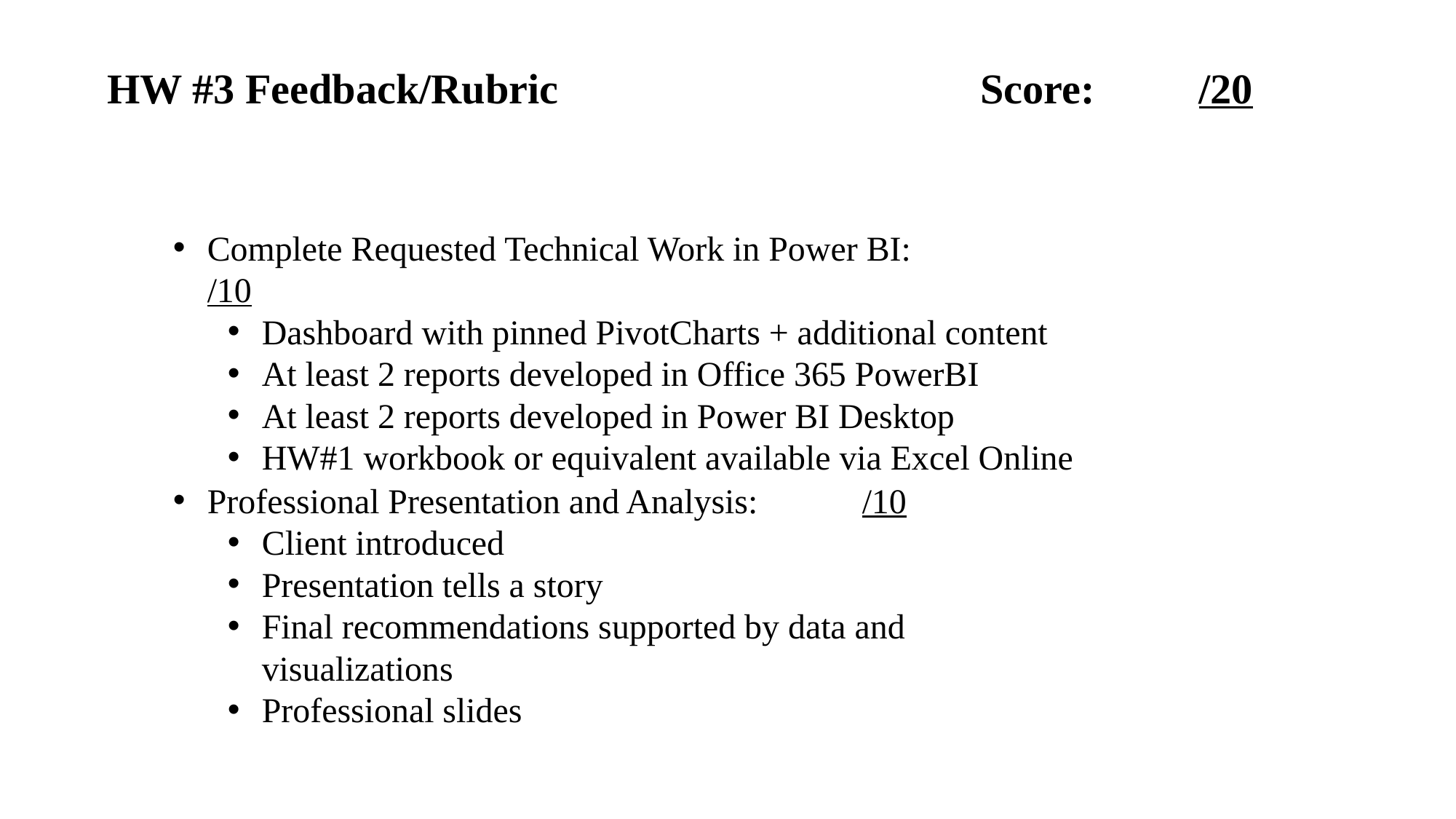

HW #3 Feedback/Rubric				Score:	/20
Complete Requested Technical Work in Power BI:		/10
Dashboard with pinned PivotCharts + additional content
At least 2 reports developed in Office 365 PowerBI
At least 2 reports developed in Power BI Desktop
HW#1 workbook or equivalent available via Excel Online
Professional Presentation and Analysis:	/10
Client introduced
Presentation tells a story
Final recommendations supported by data and visualizations
Professional slides